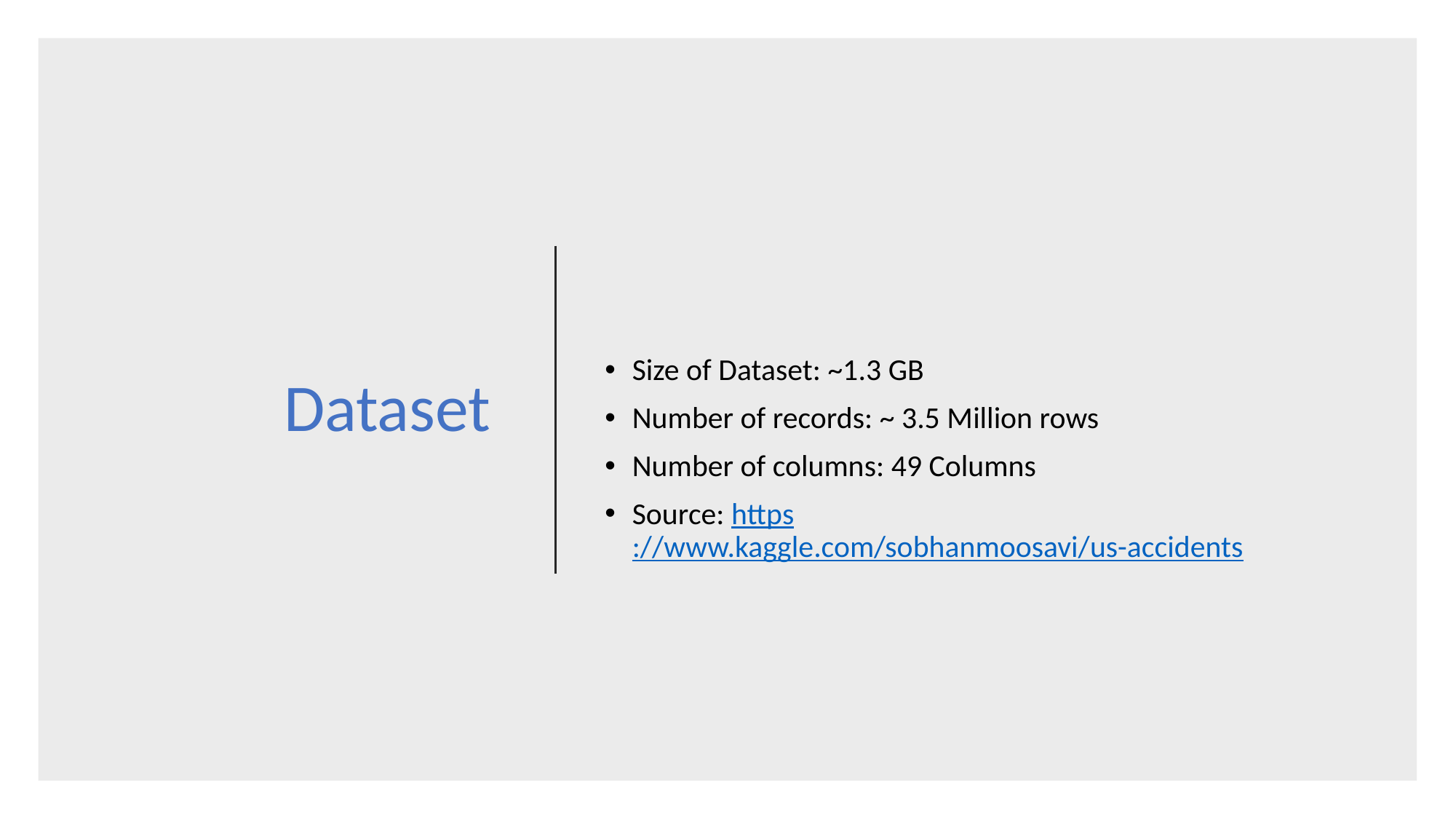

# Dataset

Size of Dataset: ~1.3 GB
Number of records: ~ 3.5 Million rows
Number of columns: 49 Columns
Source: https://www.kaggle.com/sobhanmoosavi/us-accidents